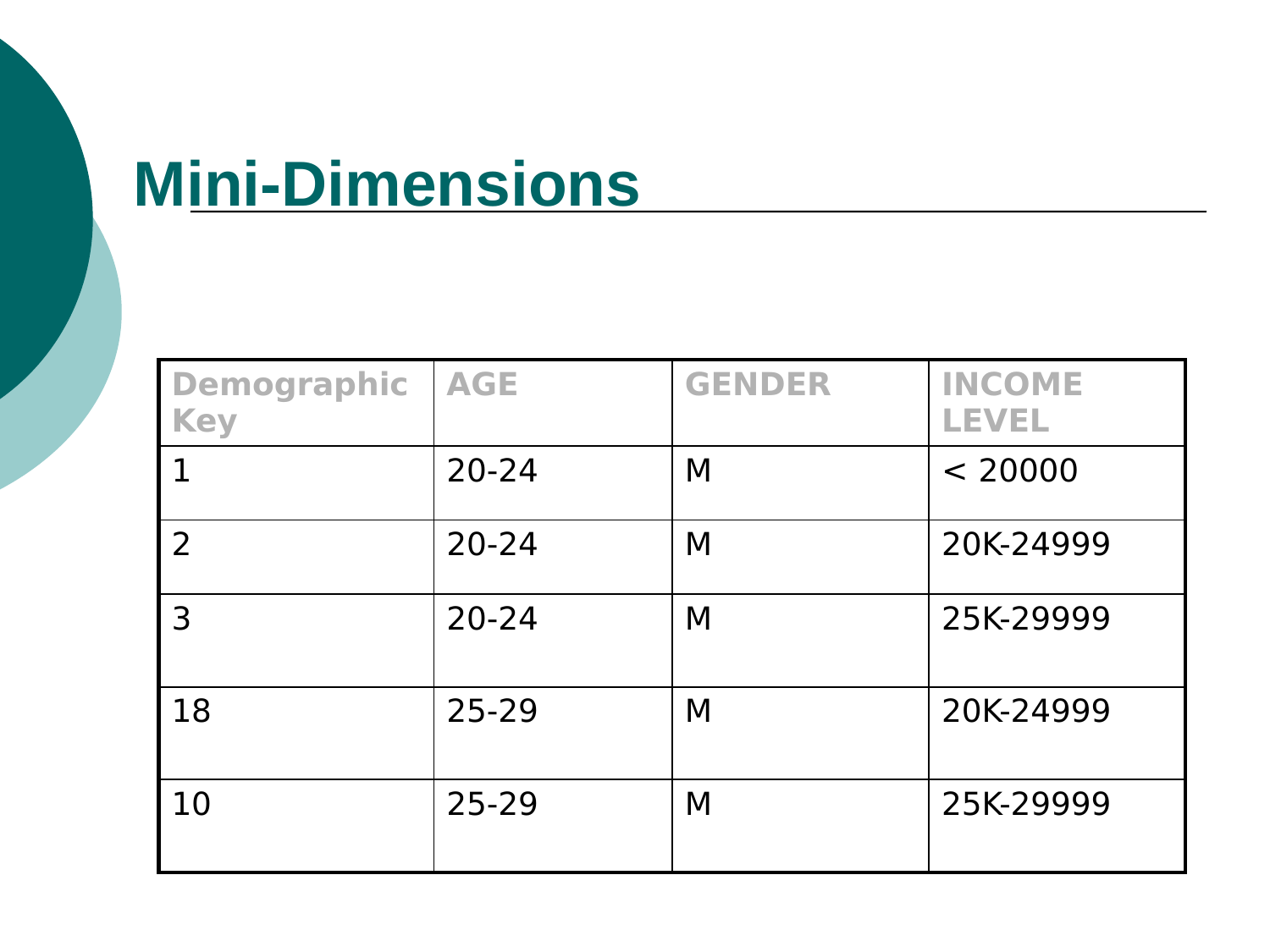

# Mini-Dimensions
| Demographic Key | AGE | GENDER | INCOME LEVEL |
| --- | --- | --- | --- |
| 1 | 20-24 | M | < 20000 |
| 2 | 20-24 | M | 20K-24999 |
| 3 | 20-24 | M | 25K-29999 |
| 18 | 25-29 | M | 20K-24999 |
| 10 | 25-29 | M | 25K-29999 |